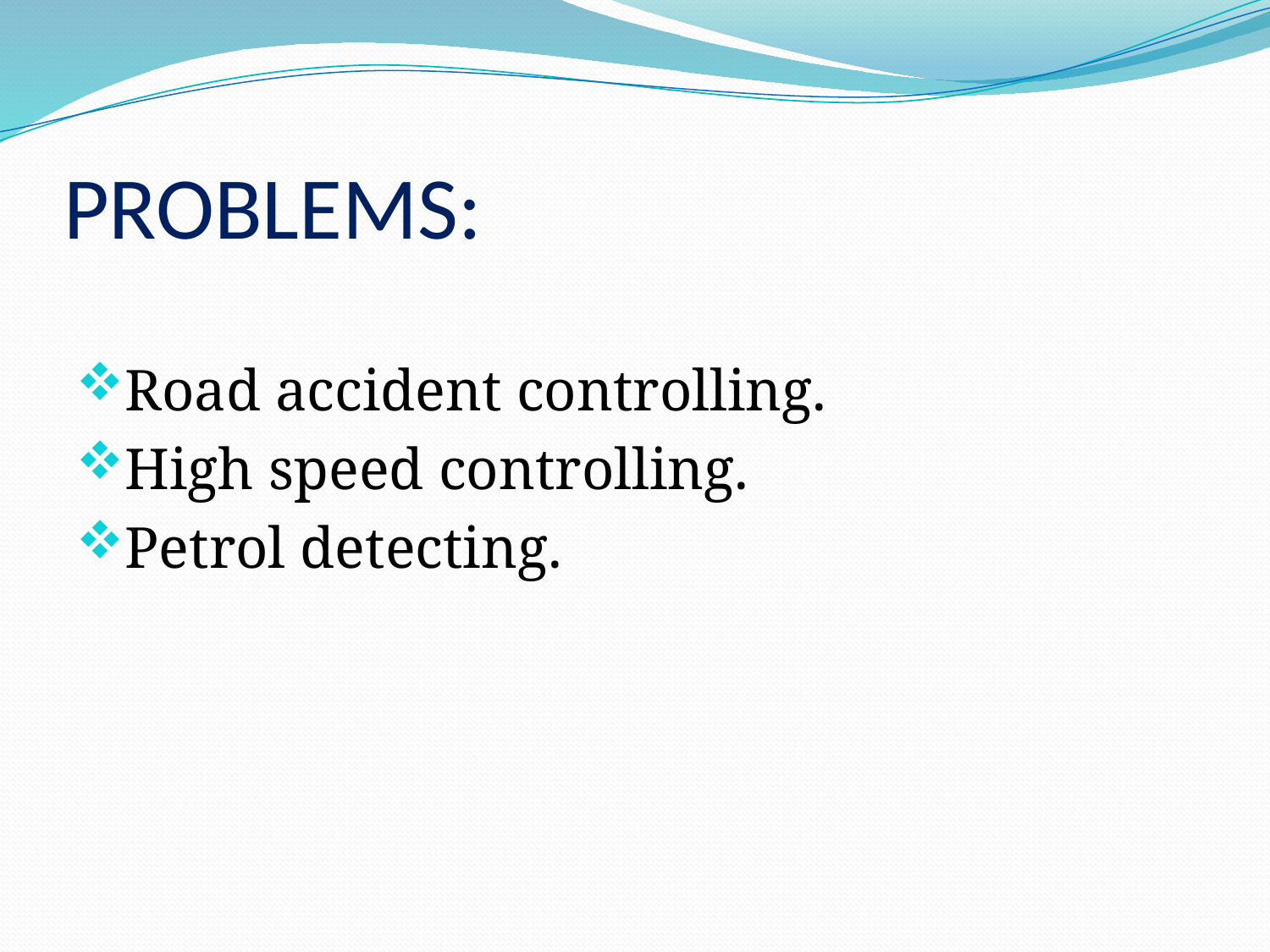

# PROBLEMS:

Road accident controlling.
High speed controlling.
Petrol detecting.